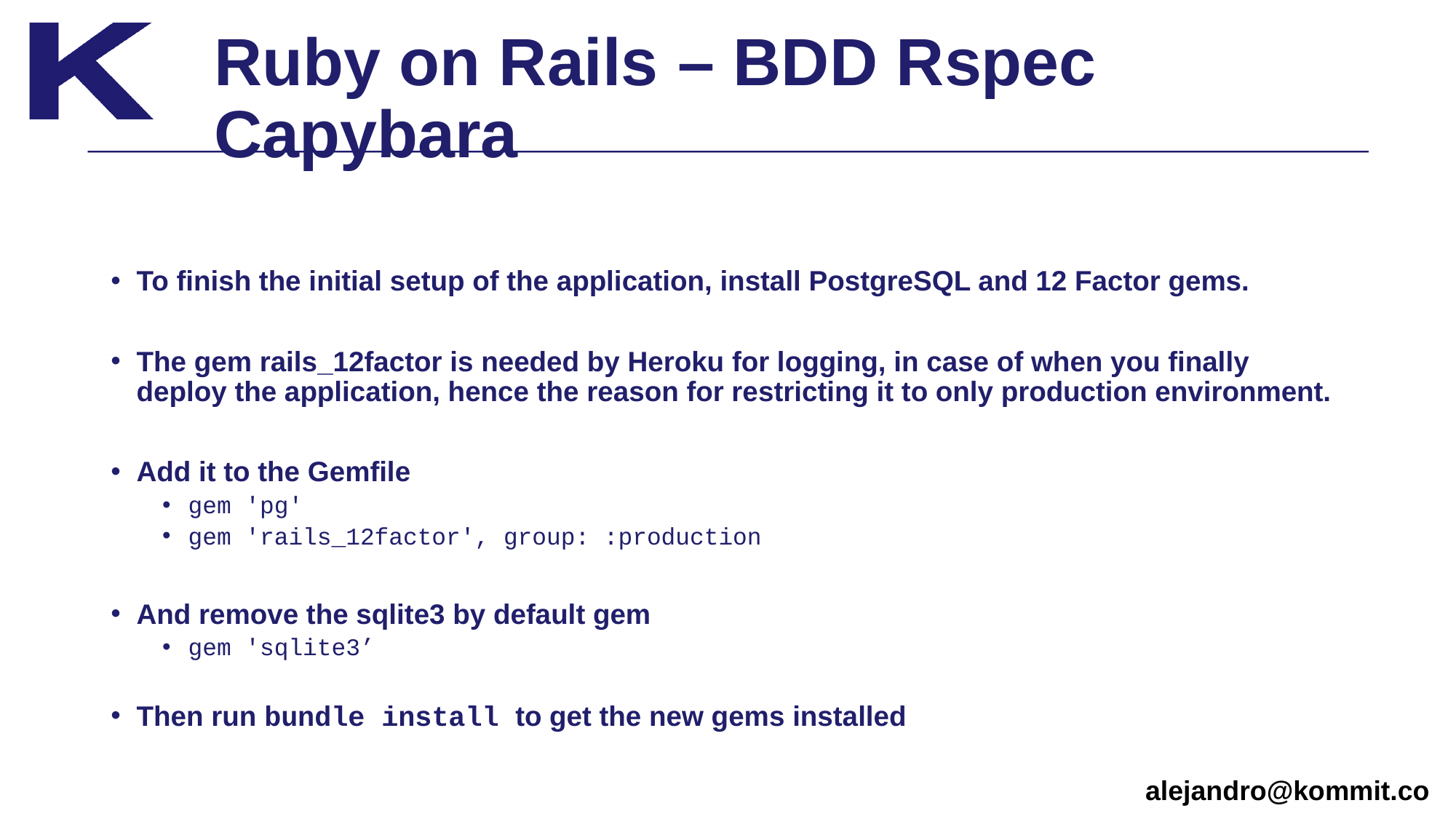

# Ruby on Rails – BDD Rspec Capybara

To finish the initial setup of the application, install PostgreSQL and 12 Factor gems.

The gem rails_12factor is needed by Heroku for logging, in case of when you finally deploy the application, hence the reason for restricting it to only production environment.

Add it to the Gemfile
gem 'pg'
gem 'rails_12factor', group: :production

And remove the sqlite3 by default gem
gem 'sqlite3’

Then run bundle install to get the new gems installed

alejandro@kommit.co